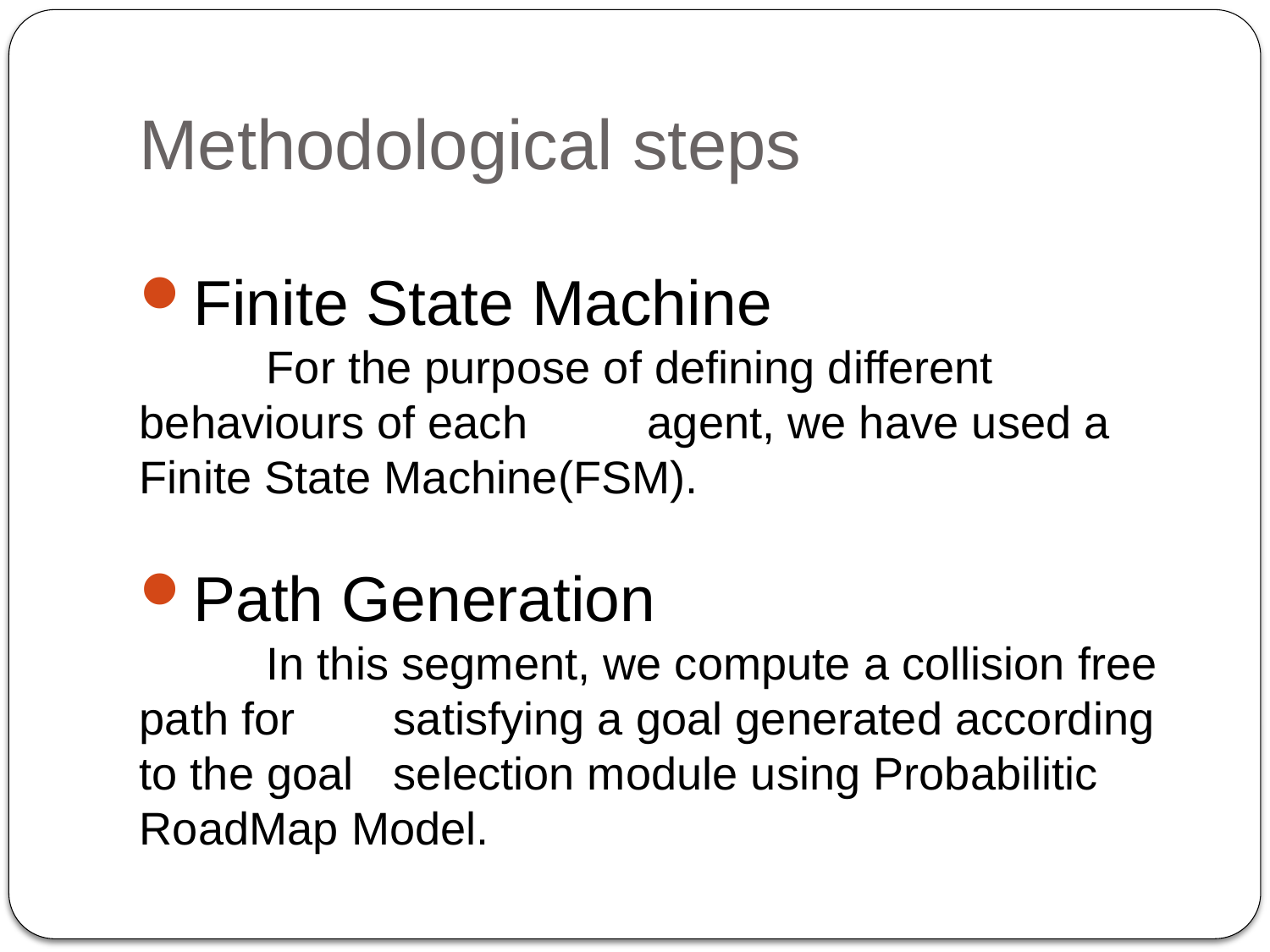

Methodological steps

Finite State Machine
	For the purpose of defining different behaviours of each 	agent, we have used a Finite State Machine(FSM).

Path Generation
	In this segment, we compute a collision free path for 	satisfying a goal generated according to the goal 	selection module using Probabilitic RoadMap Model.